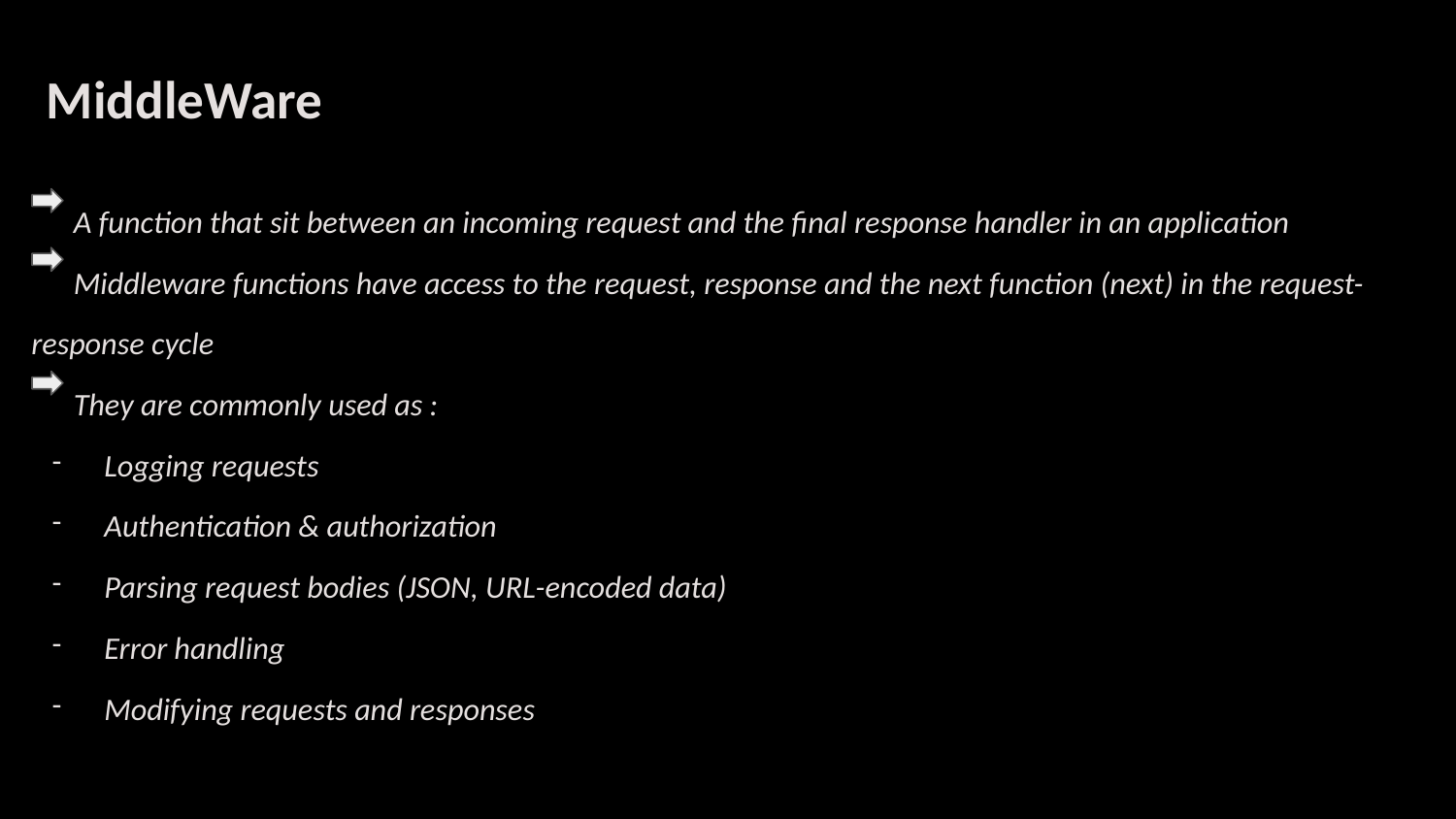

MiddleWare
      A function that sit between an incoming request and the final response handler in an application
      Middleware functions have access to the request, response and the next function (next) in the request-response cycle
      They are commonly used as :
Logging requests
Authentication & authorization
Parsing request bodies (JSON, URL-encoded data)
Error handling
Modifying requests and responses